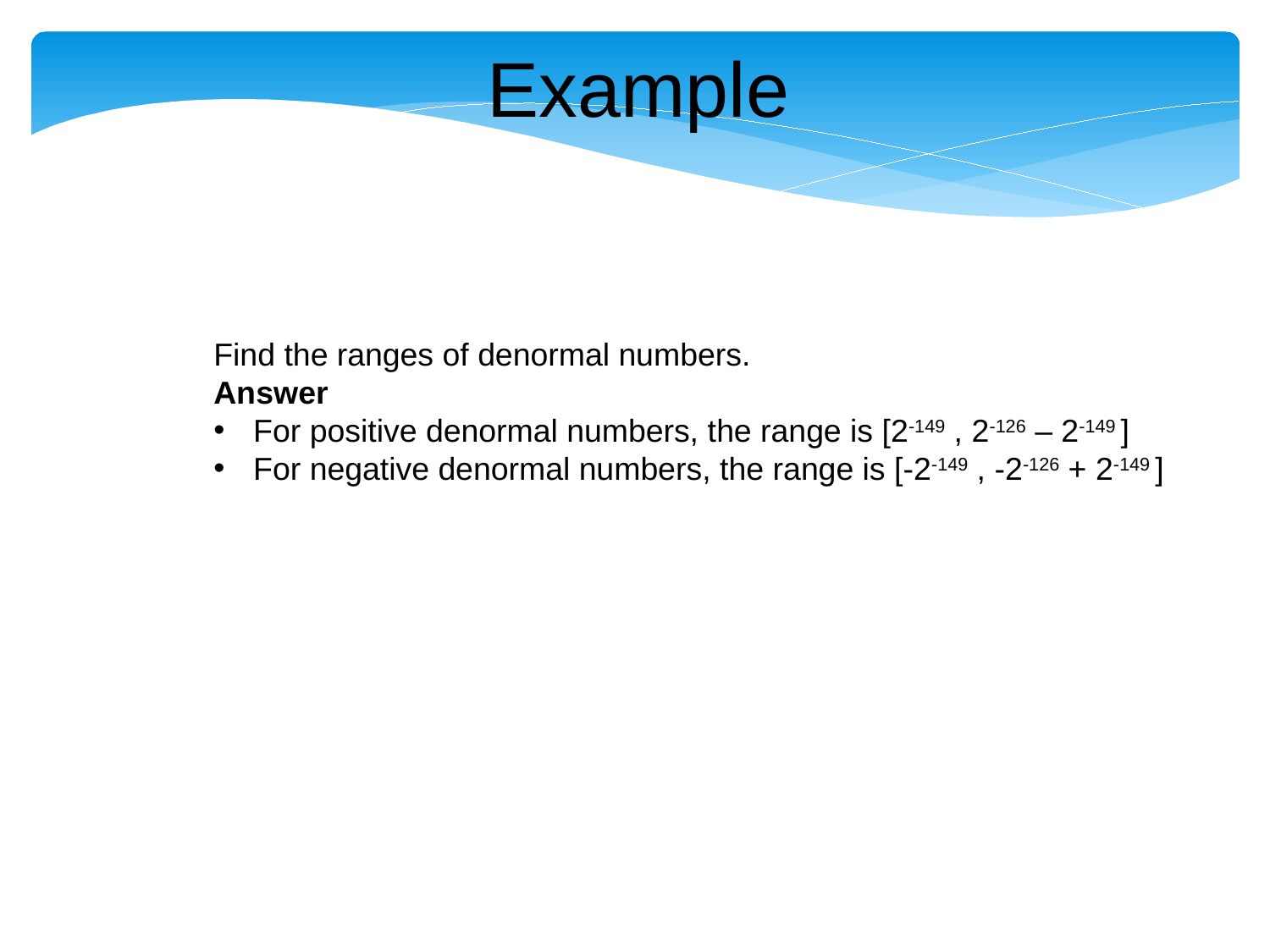

Example
Find the ranges of denormal numbers.
Answer
For positive denormal numbers, the range is [2-149 , 2-126 – 2-149 ]
For negative denormal numbers, the range is [-2-149 , -2-126 + 2-149 ]